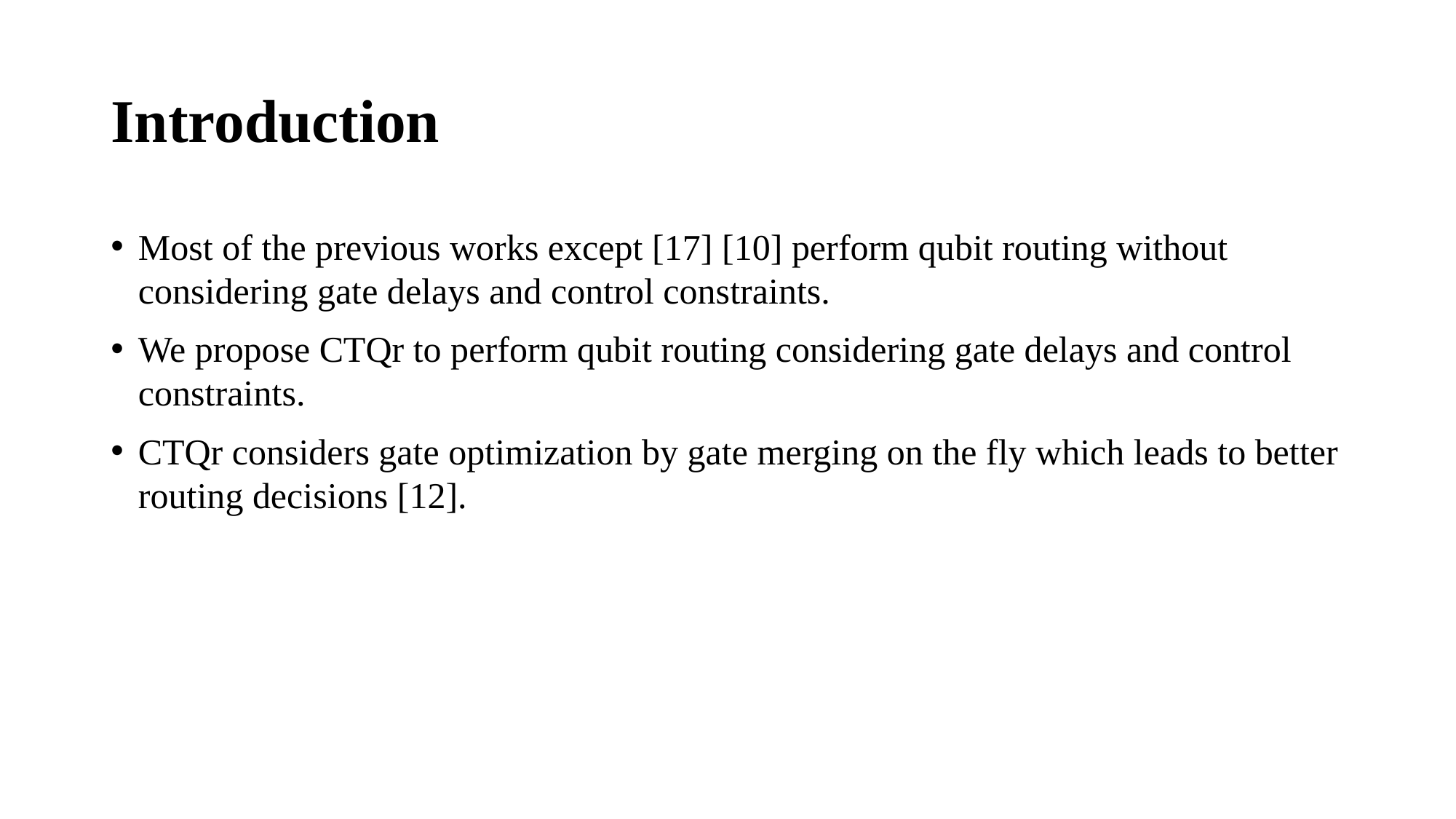

# Introduction
Most of the previous works except [17] [10] perform qubit routing without considering gate delays and control constraints.
We propose CTQr to perform qubit routing considering gate delays and control constraints.
CTQr considers gate optimization by gate merging on the fly which leads to better routing decisions [12].